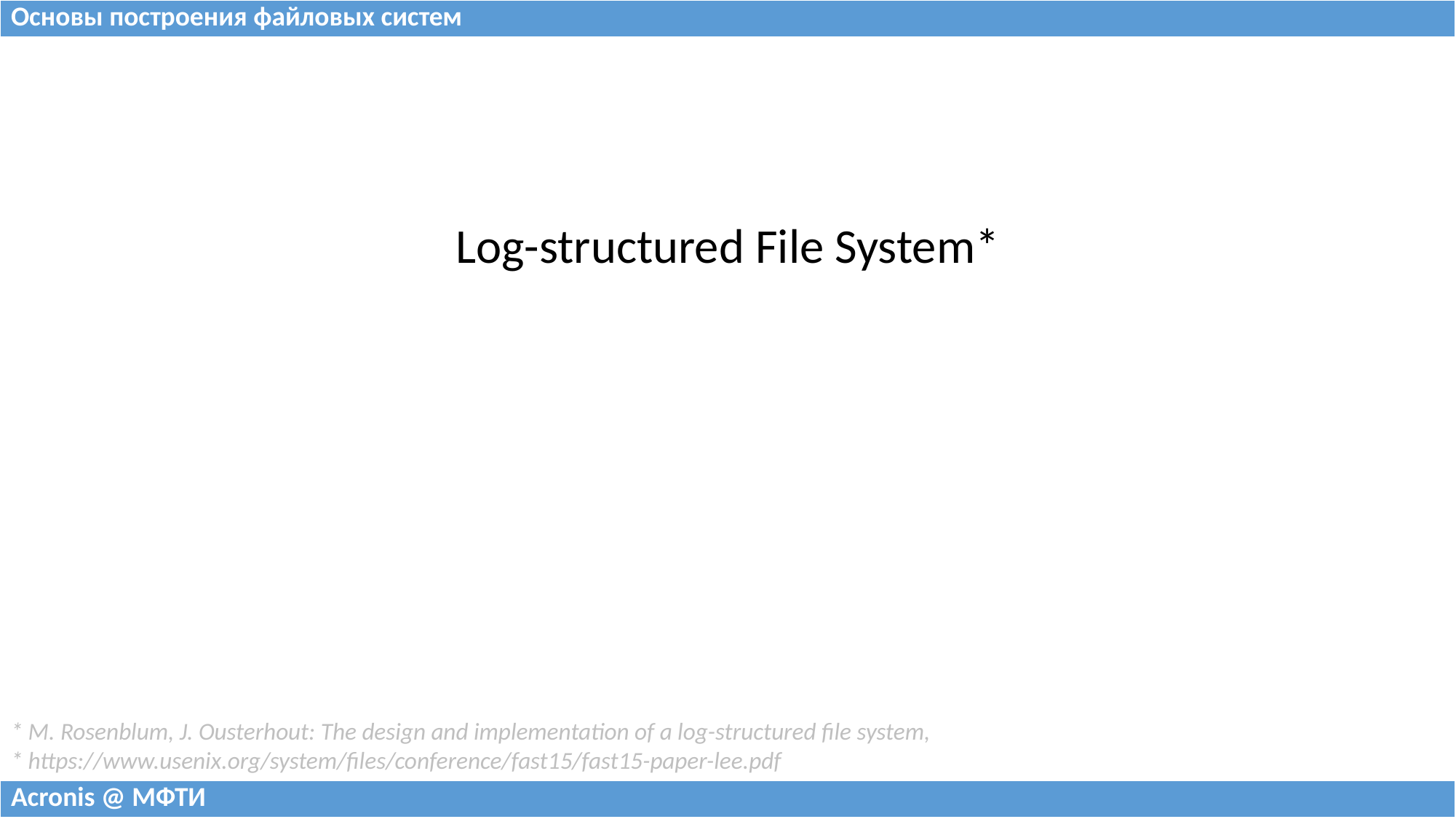

| Основы построения файловых систем |
| --- |
Log-structured File System*
* M. Rosenblum, J. Ousterhout: The design and implementation of a log-structured file system,
* https://www.usenix.org/system/files/conference/fast15/fast15-paper-lee.pdf
| Acronis @ МФТИ |
| --- |